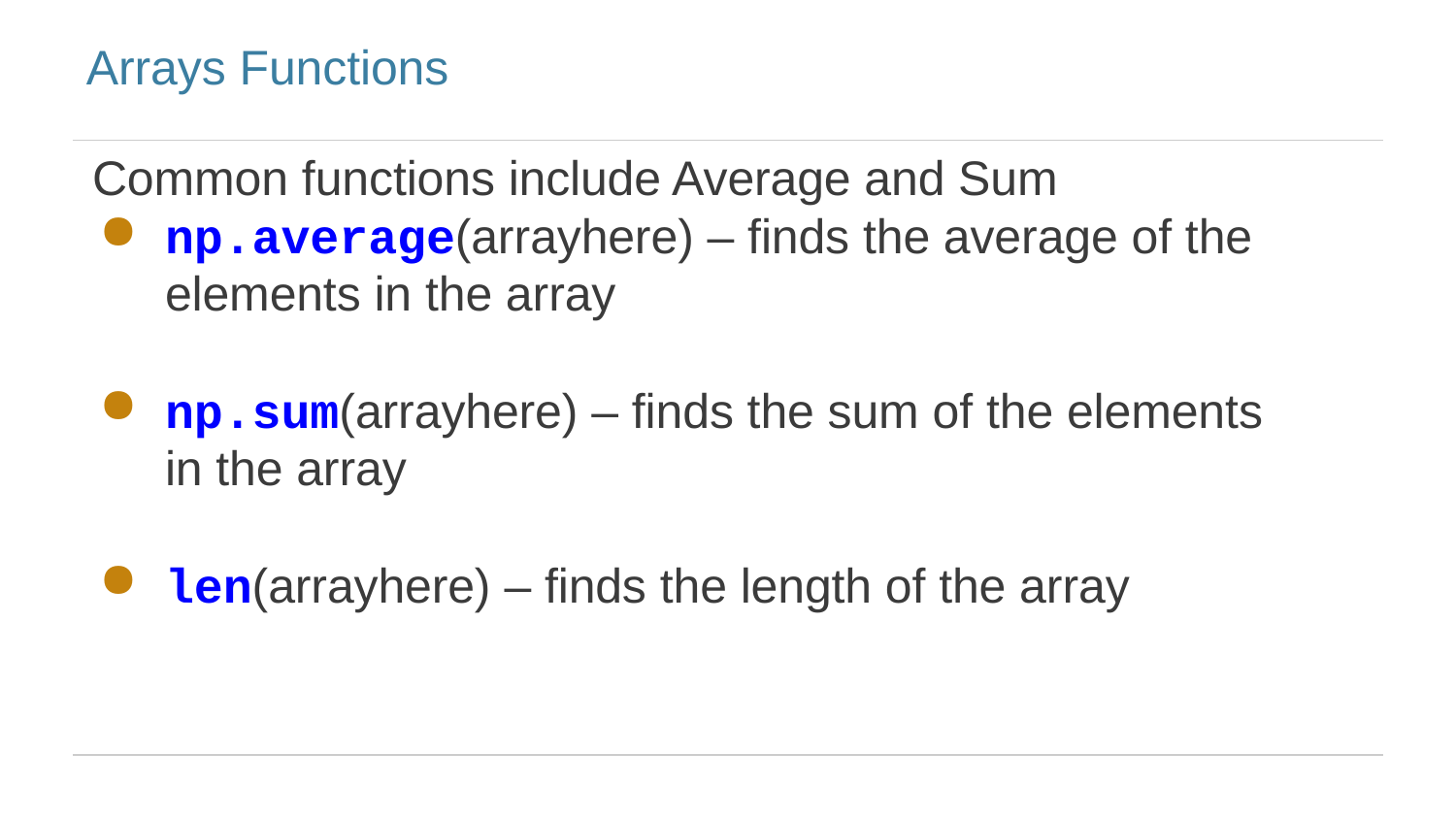

# Arrays Functions
Common functions include Average and Sum
np.average(arrayhere) – finds the average of the elements in the array

np.sum(arrayhere) – finds the sum of the elements in the array

len(arrayhere) – finds the length of the array